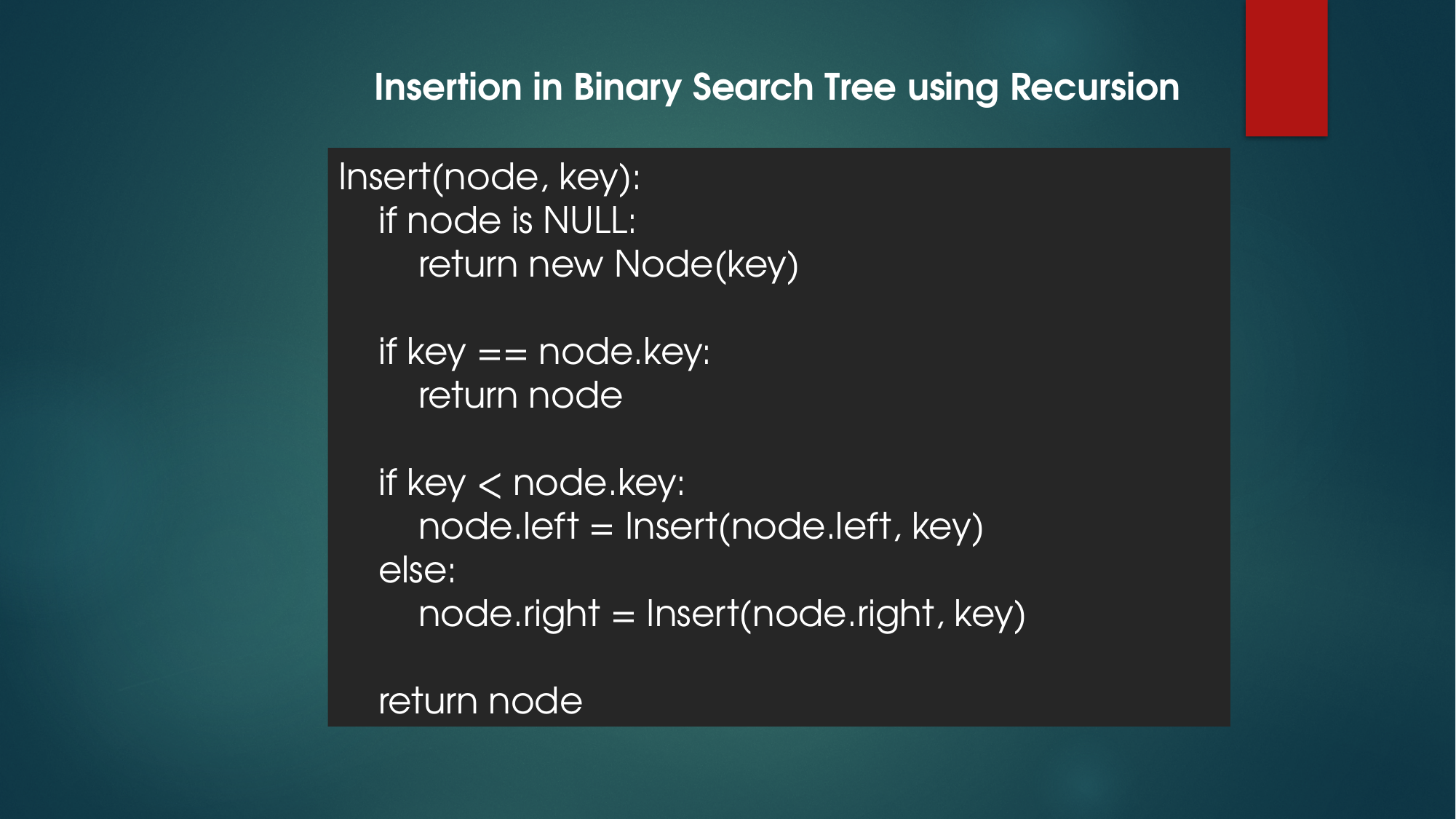

Insertion in Binary Search Tree using Recursion
Insert(node, key):
    if node is NULL:
        return new Node(key)

    if key == node.key:
        return node

    if key < node.key:
        node.left = Insert(node.left, key)
    else:
        node.right = Insert(node.right, key)

    return node